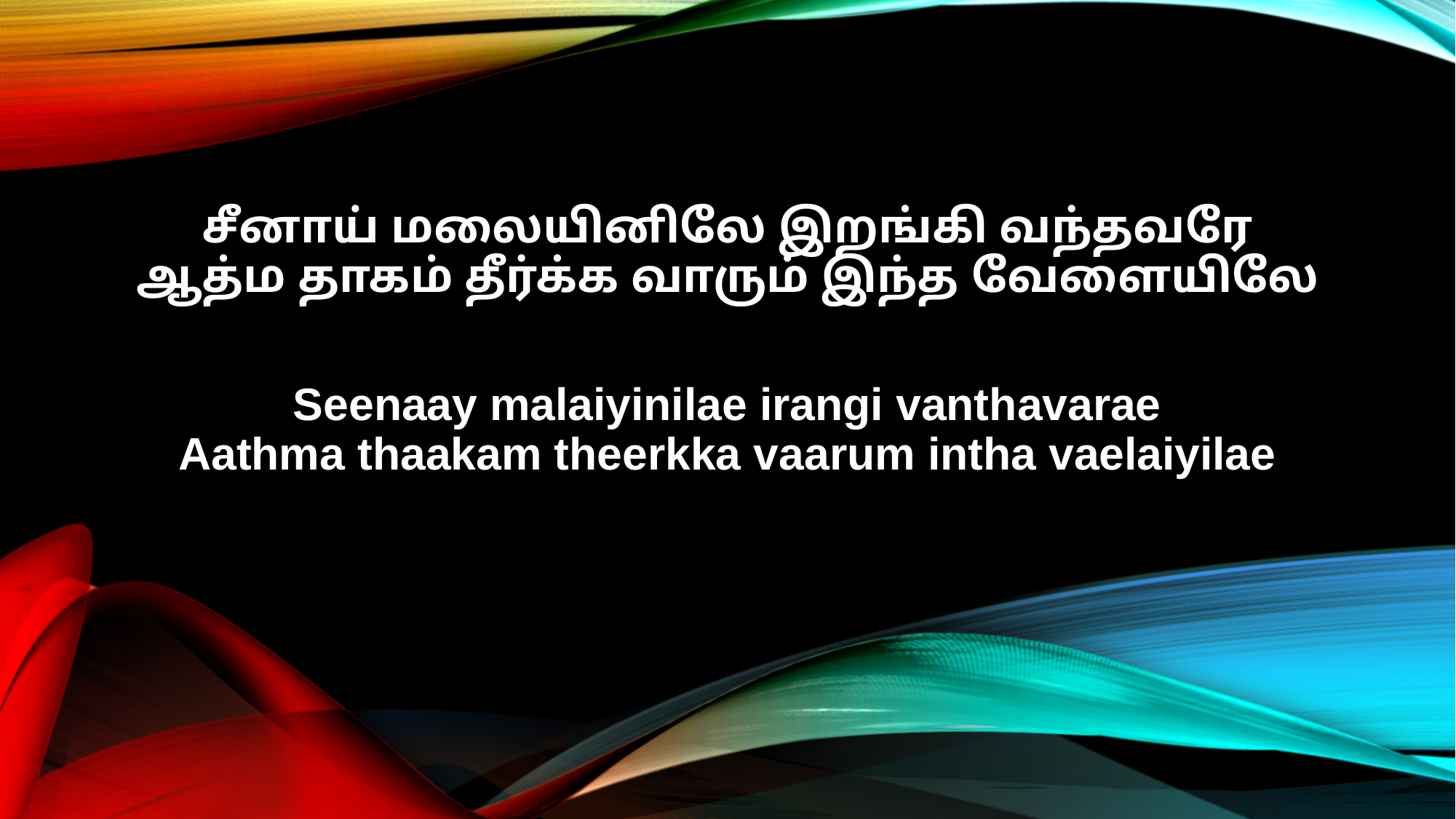

சீனாய் மலையினிலே இறங்கி வந்தவரே
ஆத்ம தாகம் தீர்க்க வாரும் இந்த வேளையிலே

Seenaay malaiyinilae irangi vanthavarae
Aathma thaakam theerkka vaarum intha vaelaiyilae